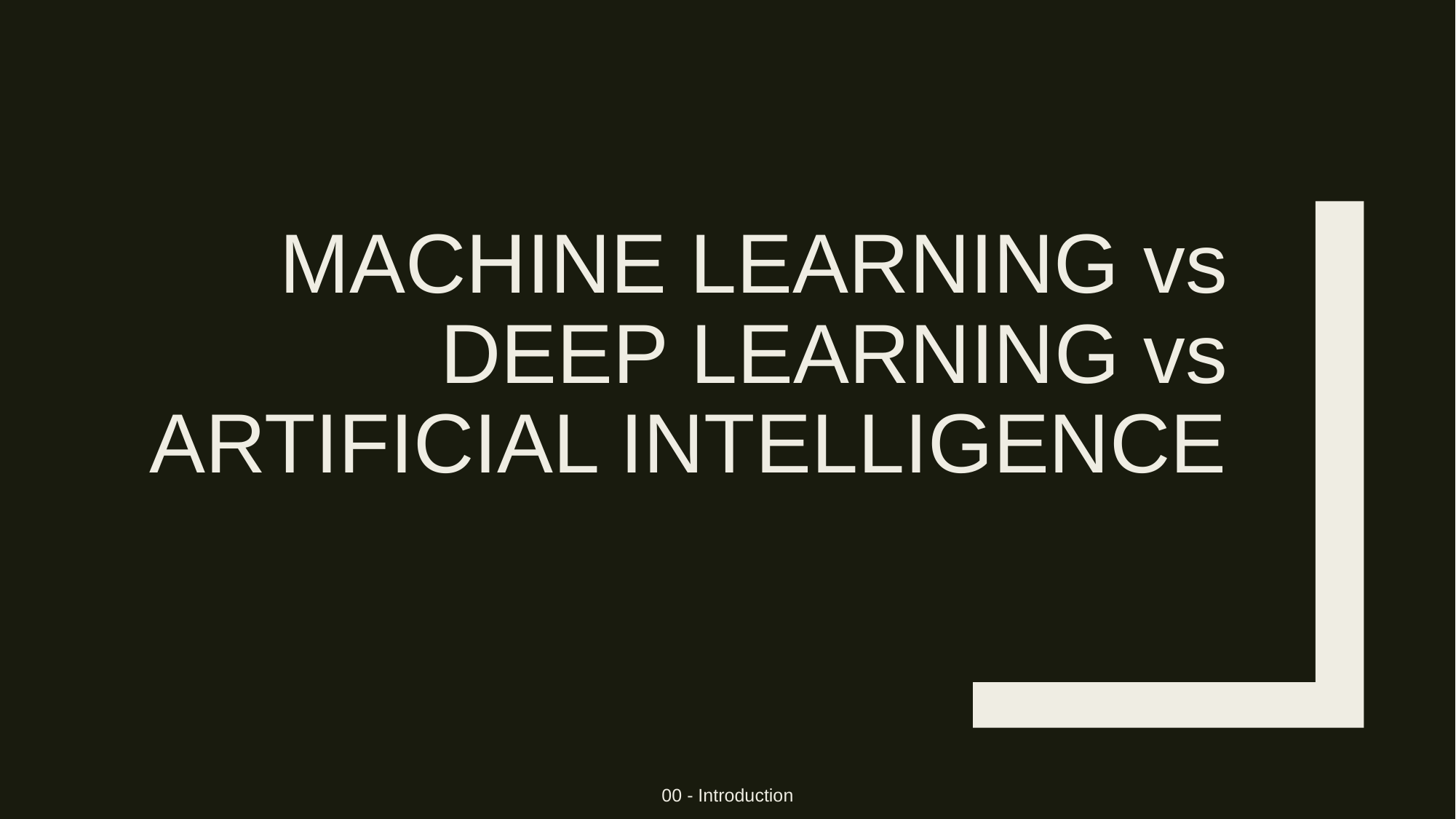

# Machine Learning vs Deep Learning vs Artificial Intelligence

00 - Introduction